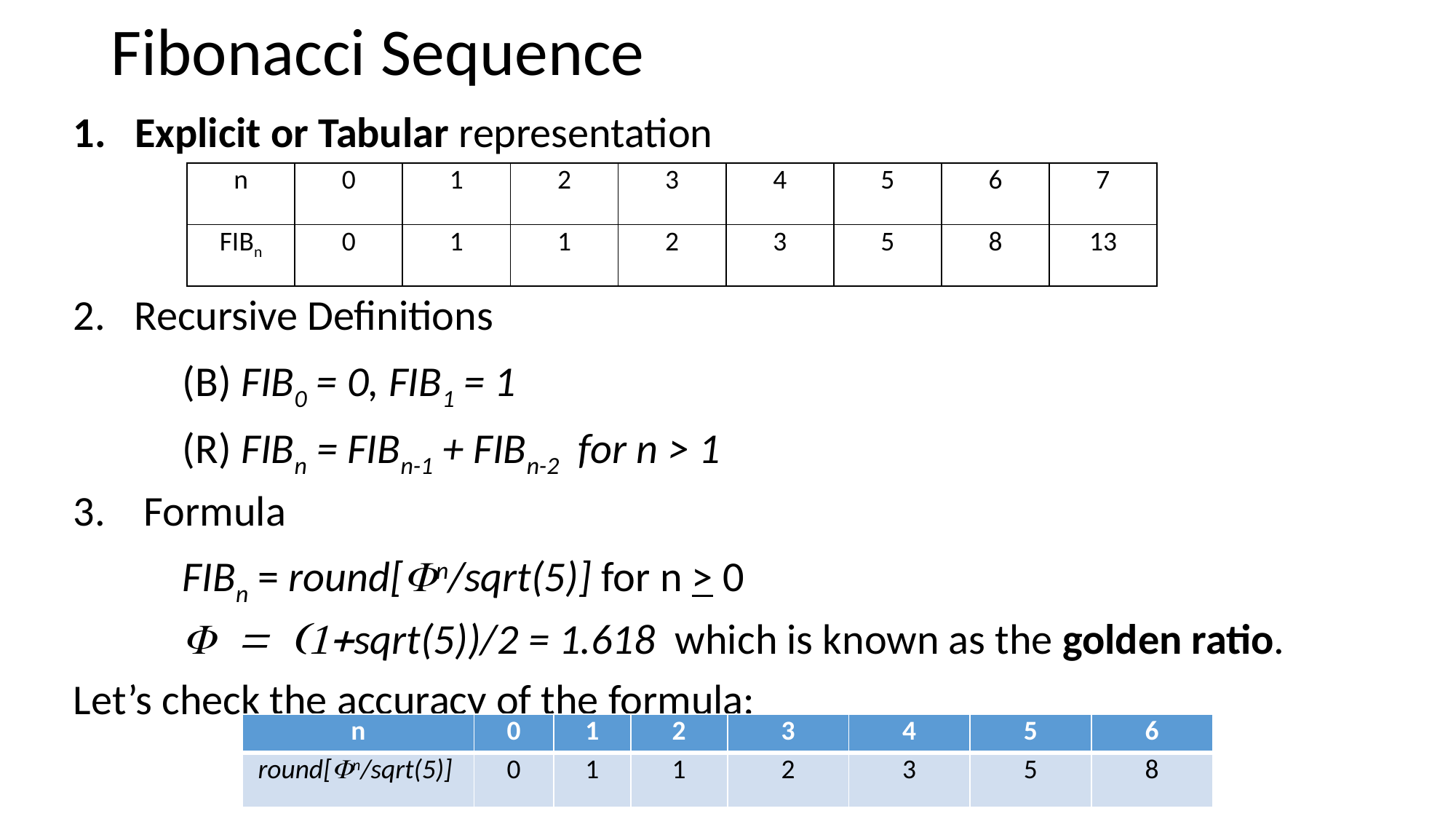

# Fibonacci Sequence
Explicit or Tabular representation

2.   Recursive Definitions
	(B) FIB0 = 0, FIB1 = 1
	(R) FIBn = FIBn-1 + FIBn-2  for n > 1
3.    Formula
	FIBn = round[Φn/sqrt(5)] for n > 0
	Φ = (1+sqrt(5))/2 = 1.618  which is known as the golden ratio.
Let’s check the accuracy of the formula:

| n | 0 | 1 | 2 | 3 | 4 | 5 | 6 | 7 |
| --- | --- | --- | --- | --- | --- | --- | --- | --- |
| FIBn | 0 | 1 | 1 | 2 | 3 | 5 | 8 | 13 |
| n | 0 | 1 | 2 | 3 | 4 | 5 | 6 |
| --- | --- | --- | --- | --- | --- | --- | --- |
| round[Φn/sqrt(5)] | 0 | 1 | 1 | 2 | 3 | 5 | 8 |